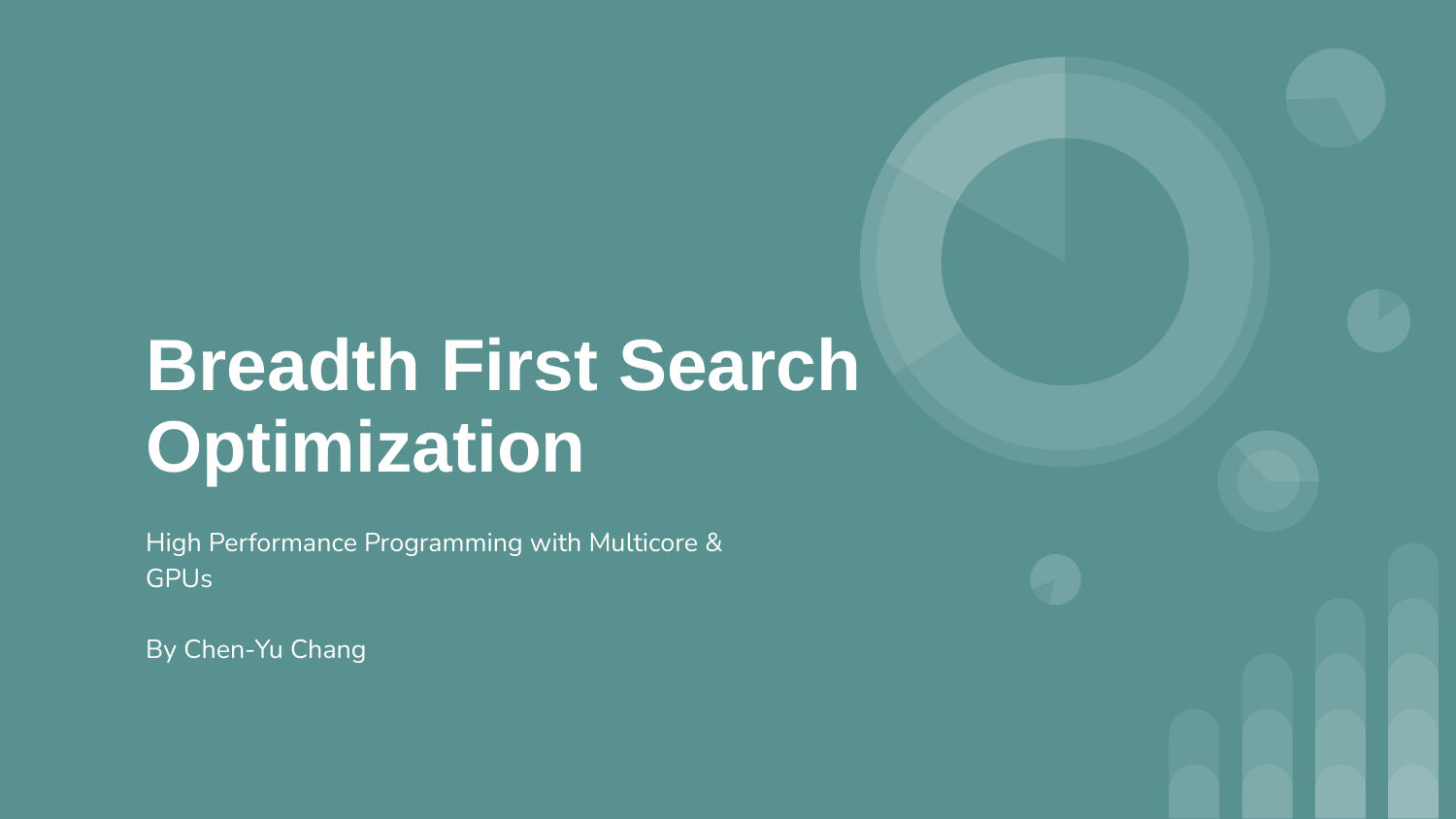

# Breadth First Search Optimization
High Performance Programming with Multicore & GPUs

By Chen-Yu Chang